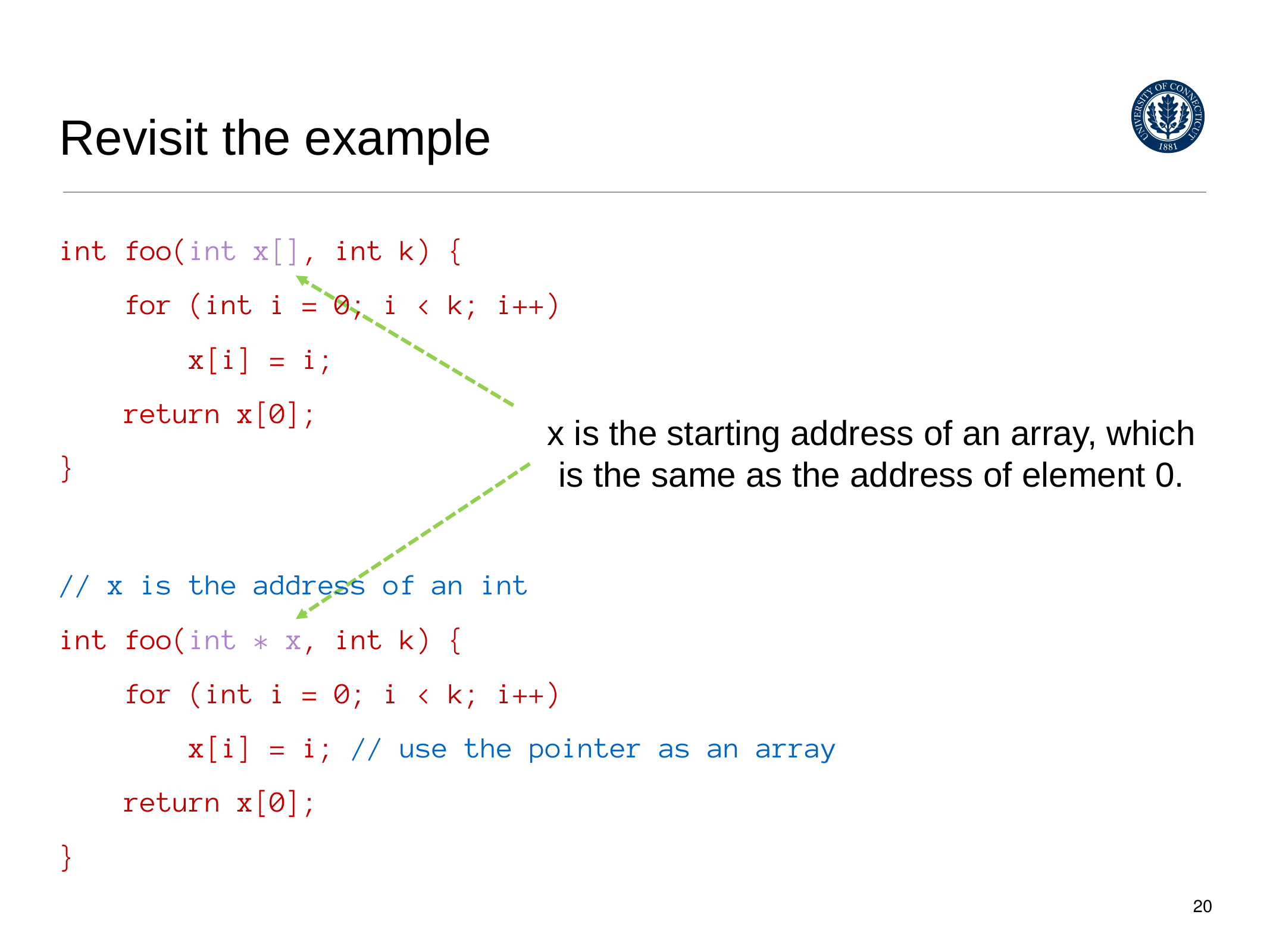

# Revisit the example
int foo(int x[], int k) {
    for (int i = 0; i < k; i++)
        x[i] = i;
    return x[0];
}

// x is the address of an int
int foo(int * x, int k) {
    for (int i = 0; i < k; i++)
        x[i] = i; // use the pointer as an array
    return x[0];
}
x is the starting address of an array, which is the same as the address of element 0.
20